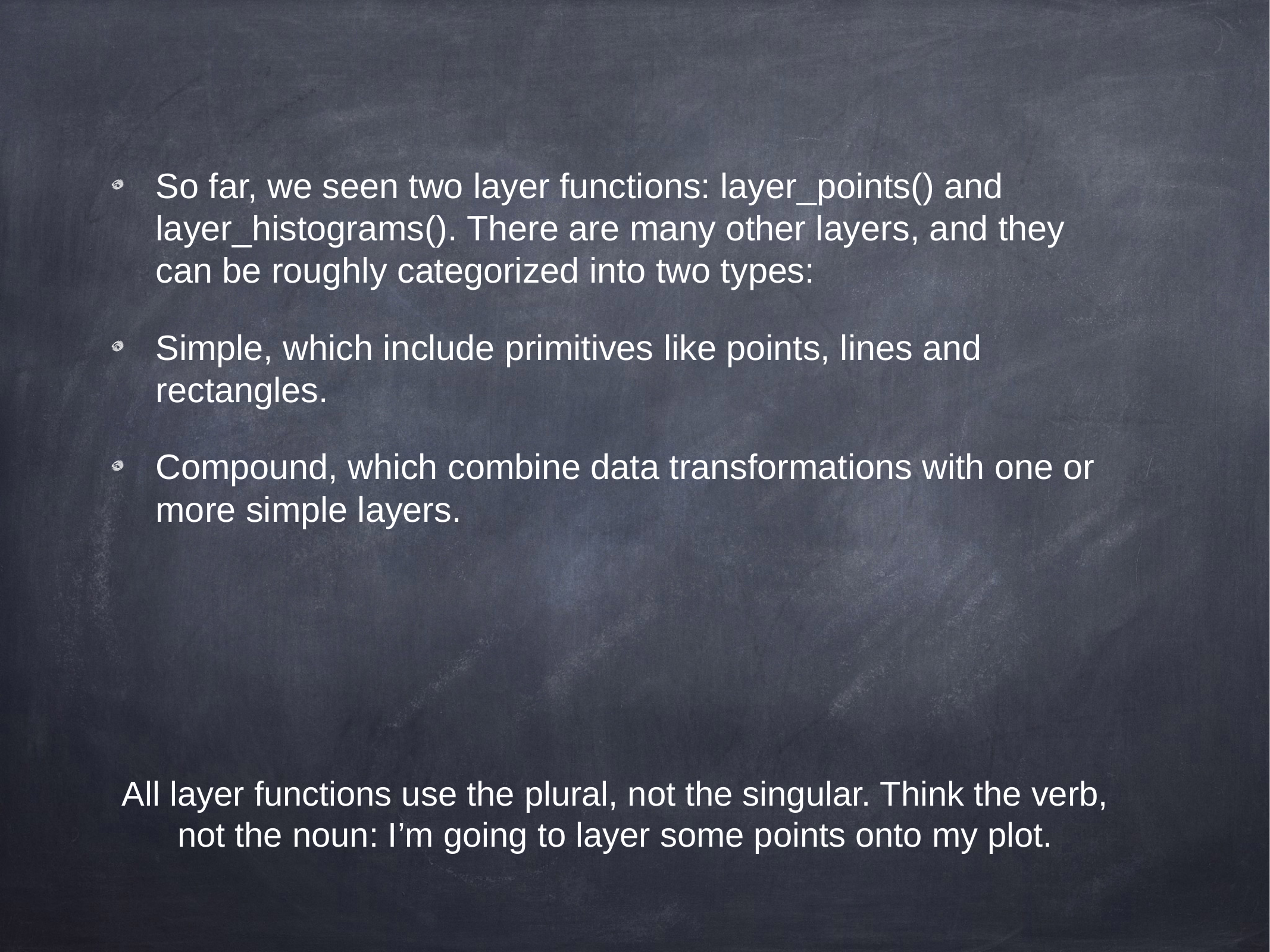

So far, we seen two layer functions: layer_points() and layer_histograms(). There are many other layers, and they can be roughly categorized into two types:
Simple, which include primitives like points, lines and rectangles.
Compound, which combine data transformations with one or more simple layers.
# All layer functions use the plural, not the singular. Think the verb, not the noun: I’m going to layer some points onto my plot.